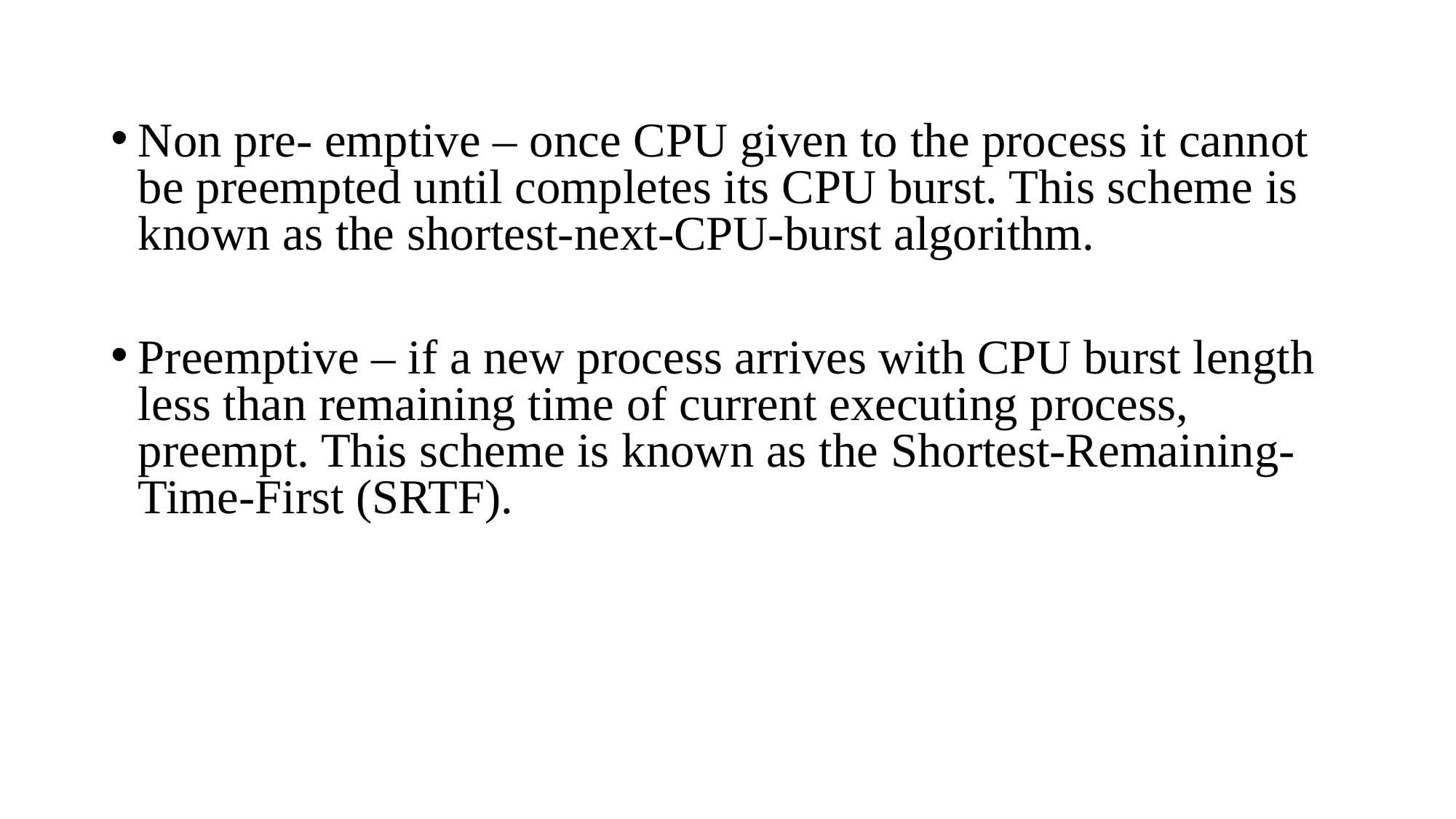

Non pre- emptive – once CPU given to the process it cannot be preempted until completes its CPU burst. This scheme is known as the shortest-next-CPU-burst algorithm.

Preemptive – if a new process arrives with CPU burst length less than remaining time of current executing process, preempt. This scheme is known as the Shortest-Remaining-Time-First (SRTF).